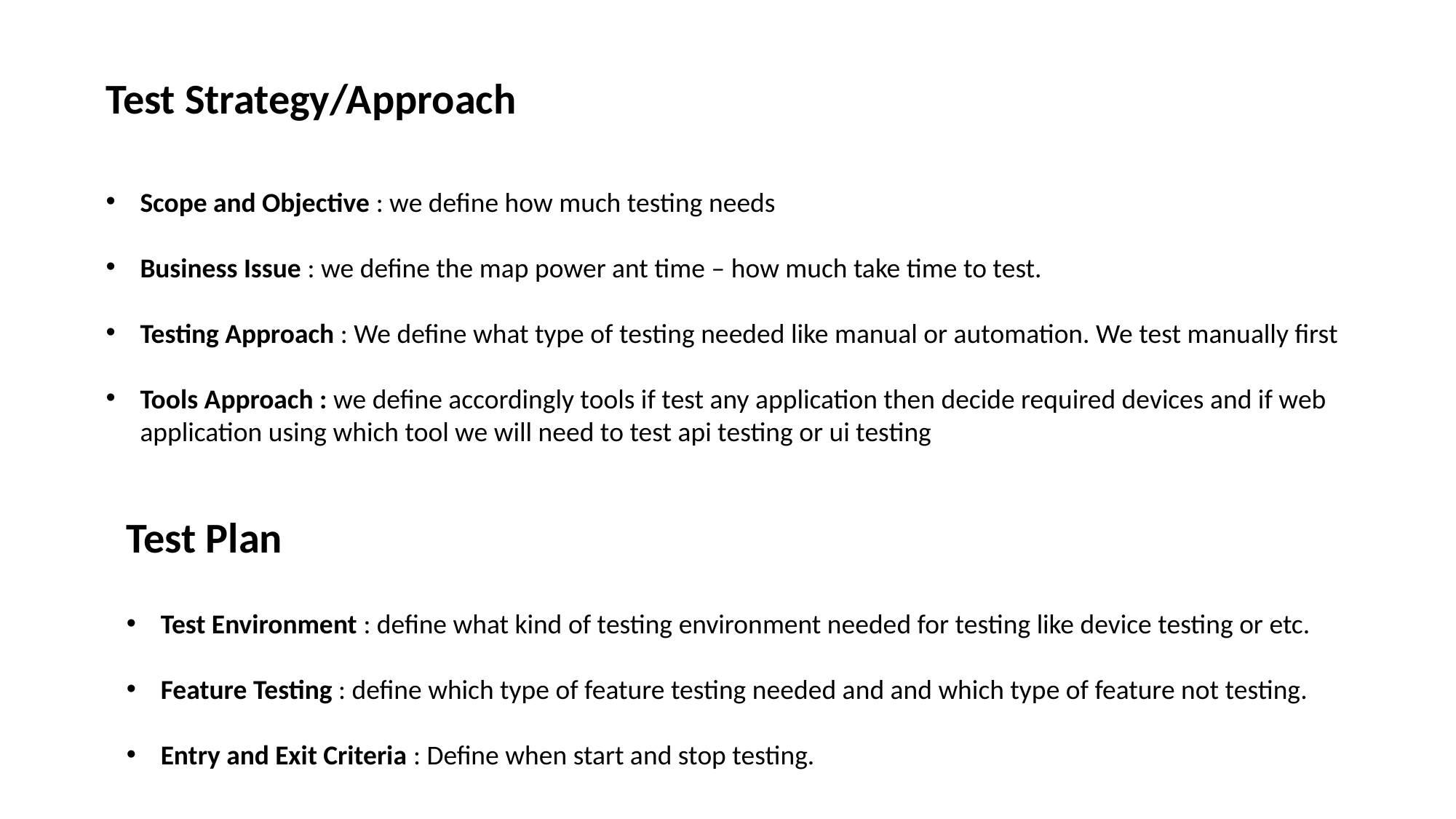

Test Strategy/Approach
Scope and Objective : we define how much testing needs

Business Issue : we define the map power ant time – how much take time to test.

Testing Approach : We define what type of testing needed like manual or automation. We test manually first

Tools Approach : we define accordingly tools if test any application then decide required devices and if web application using which tool we will need to test api testing or ui testing
Test Plan
Test Environment : define what kind of testing environment needed for testing like device testing or etc.

Feature Testing : define which type of feature testing needed and and which type of feature not testing.

Entry and Exit Criteria : Define when start and stop testing.